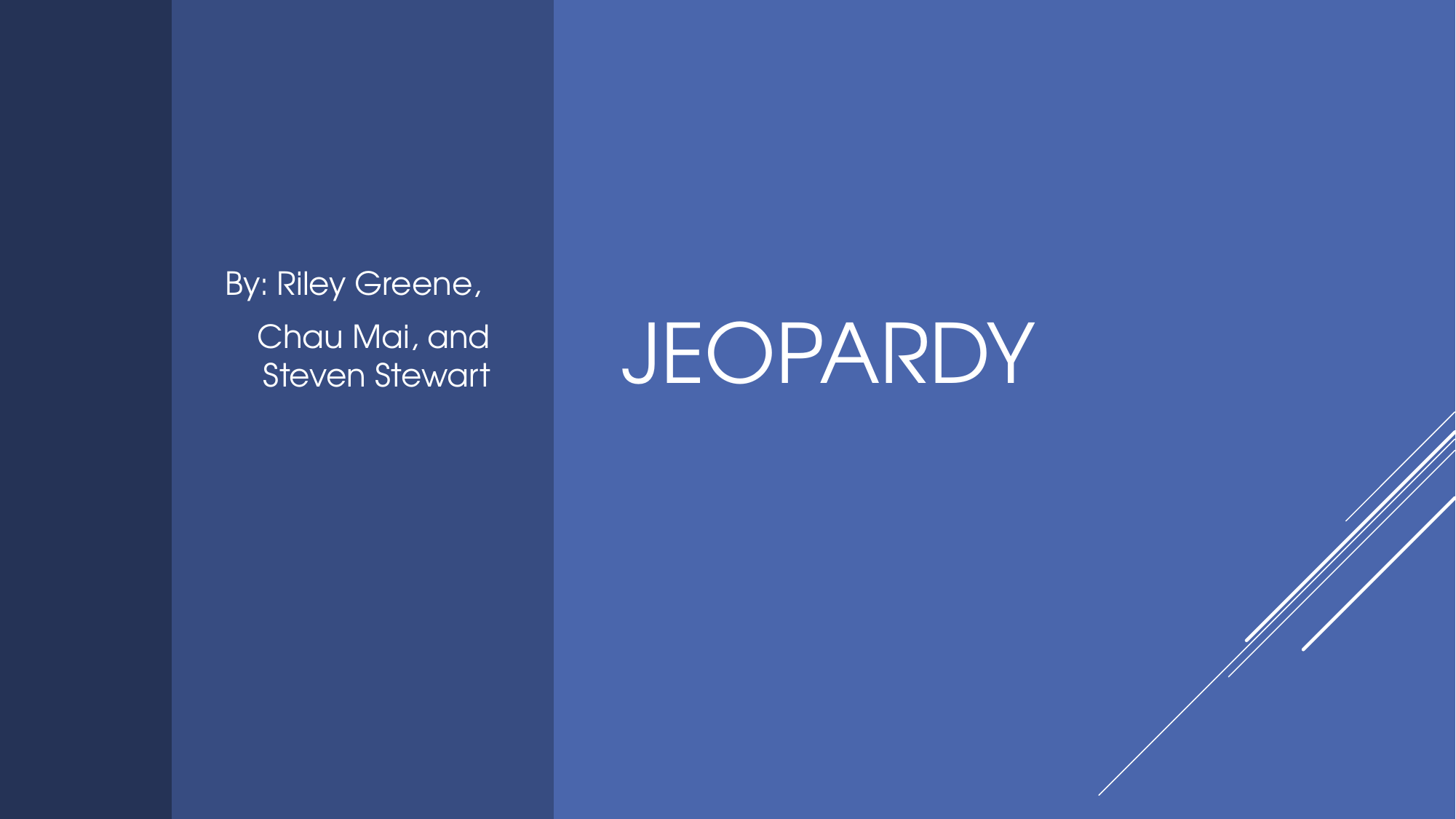

By: Riley Greene,
Chau Mai, and Steven Stewart

# Jeopardy